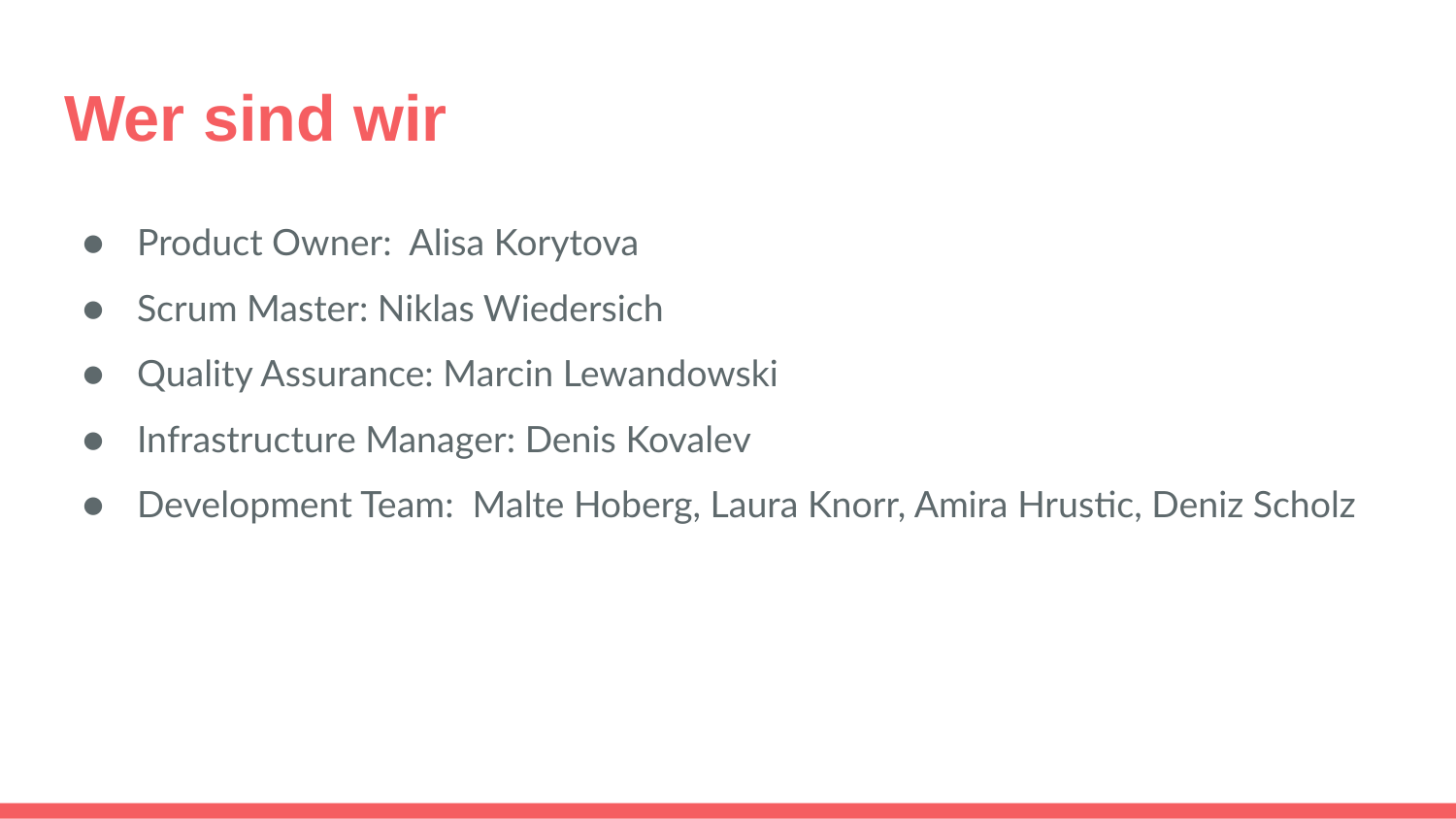

# Wer sind wir
Product Owner:  Alisa Korytova
Scrum Master: Niklas Wiedersich
Quality Assurance: Marcin Lewandowski
Infrastructure Manager: Denis Kovalev
Development Team:  Malte Hoberg, Laura Knorr, Amira Hrustic, Deniz Scholz